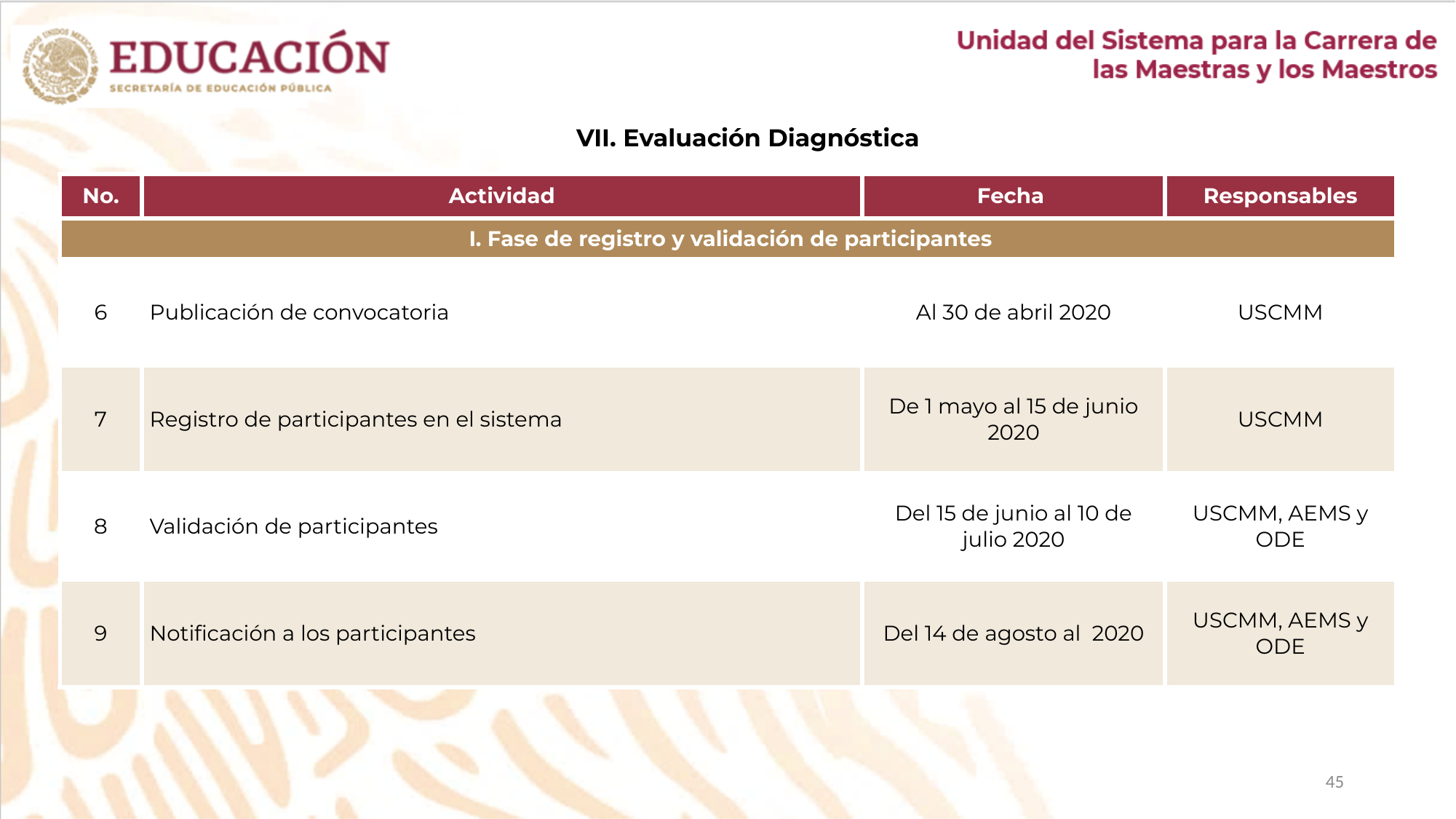

VII. Evaluación Diagnóstica
| No. | Actividad | Fecha | Responsables |
| --- | --- | --- | --- |
| I. Fase de registro y validación de participantes |  |  |  |
| 6 | Publicación de convocatoria | Al 30 de abril 2020 | USCMM |
| 7 | Registro de participantes en el sistema | De 1 mayo al 15 de junio 2020 | USCMM |
| 8 | Validación de participantes | Del 15 de junio al 10 de julio 2020 | USCMM, AEMS y ODE |
| 9 | Notificación a los participantes | Del 14 de agosto al 2020 | USCMM, AEMS y ODE |
45